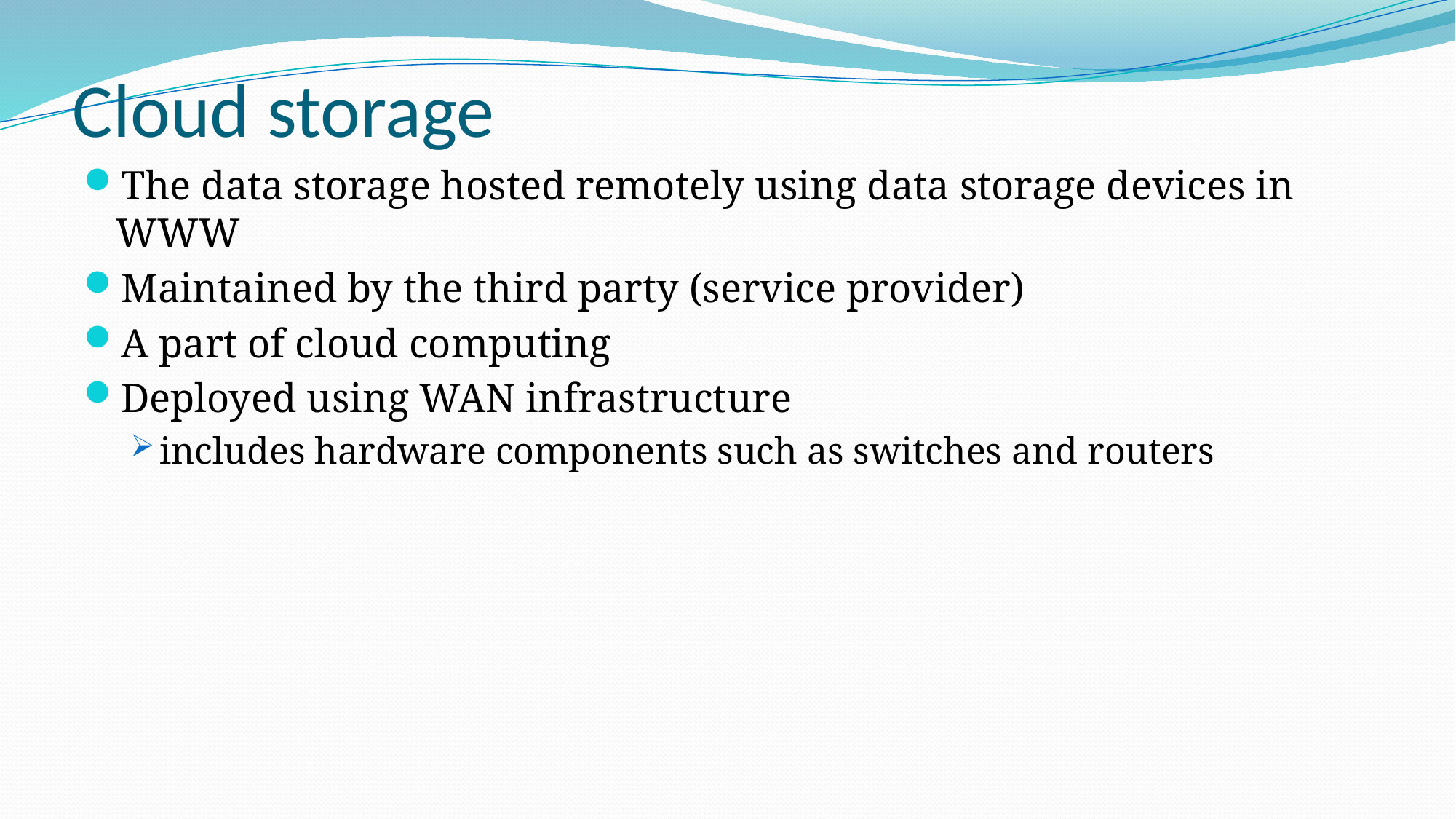

# Cloud storage
The data storage hosted remotely using data storage devices in WWW
Maintained by the third party (service provider)
A part of cloud computing
Deployed using WAN infrastructure
includes hardware components such as switches and routers